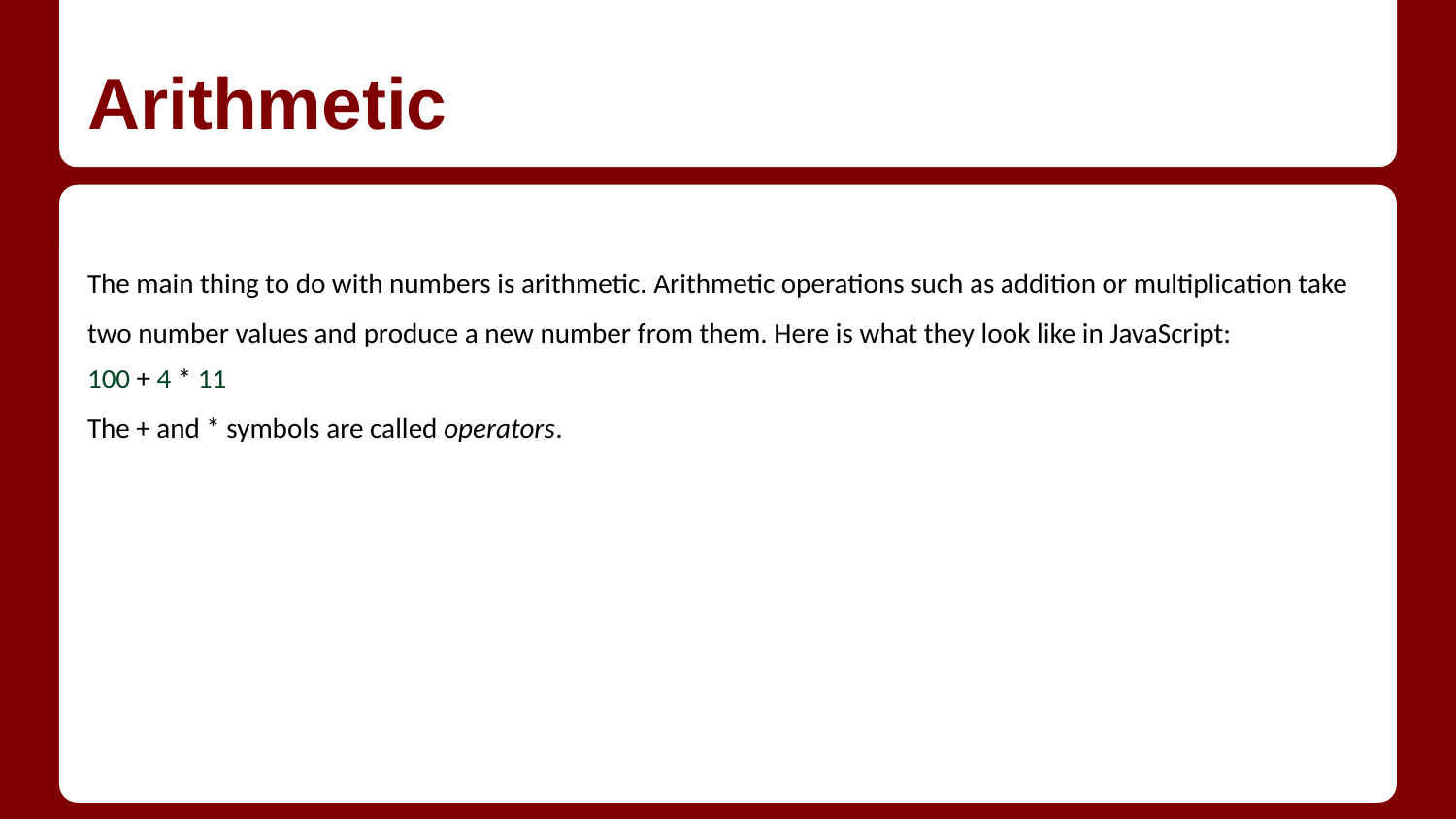

# Arithmetic

The main thing to do with numbers is arithmetic. Arithmetic operations such as addition or multiplication take two number values and produce a new number from them. Here is what they look like in JavaScript:
100 + 4 * 11
The + and * symbols are called operators.